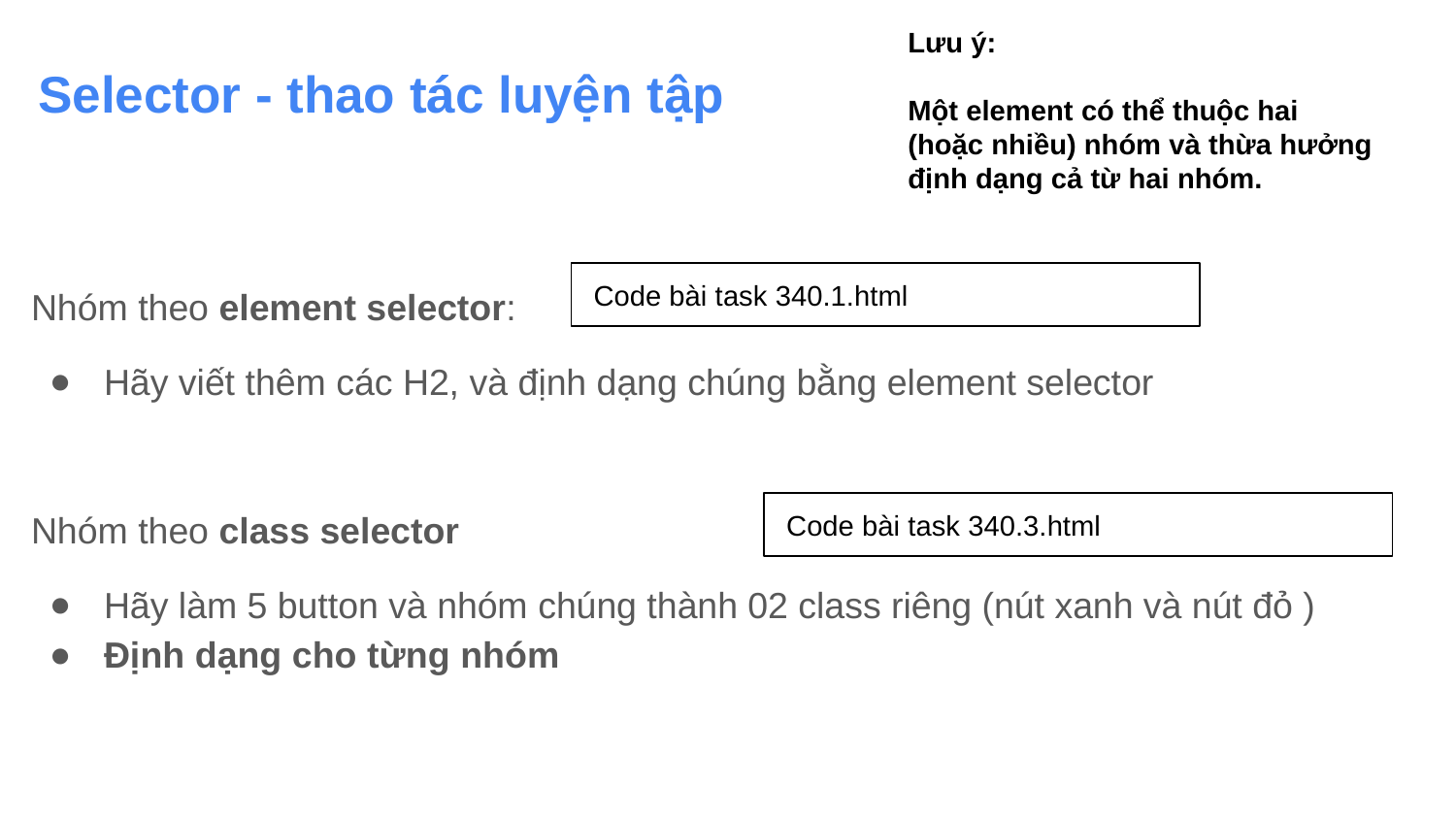

Lưu ý:

Một element có thể thuộc hai (hoặc nhiều) nhóm và thừa hưởng định dạng cả từ hai nhóm.
# Selector - thao tác luyện tập
Nhóm theo element selector:
Hãy viết thêm các H2, và định dạng chúng bằng element selector

Nhóm theo class selector
Hãy làm 5 button và nhóm chúng thành 02 class riêng (nút xanh và nút đỏ )
Định dạng cho từng nhóm
 Code bài task 340.1.html
 Code bài task 340.3.html